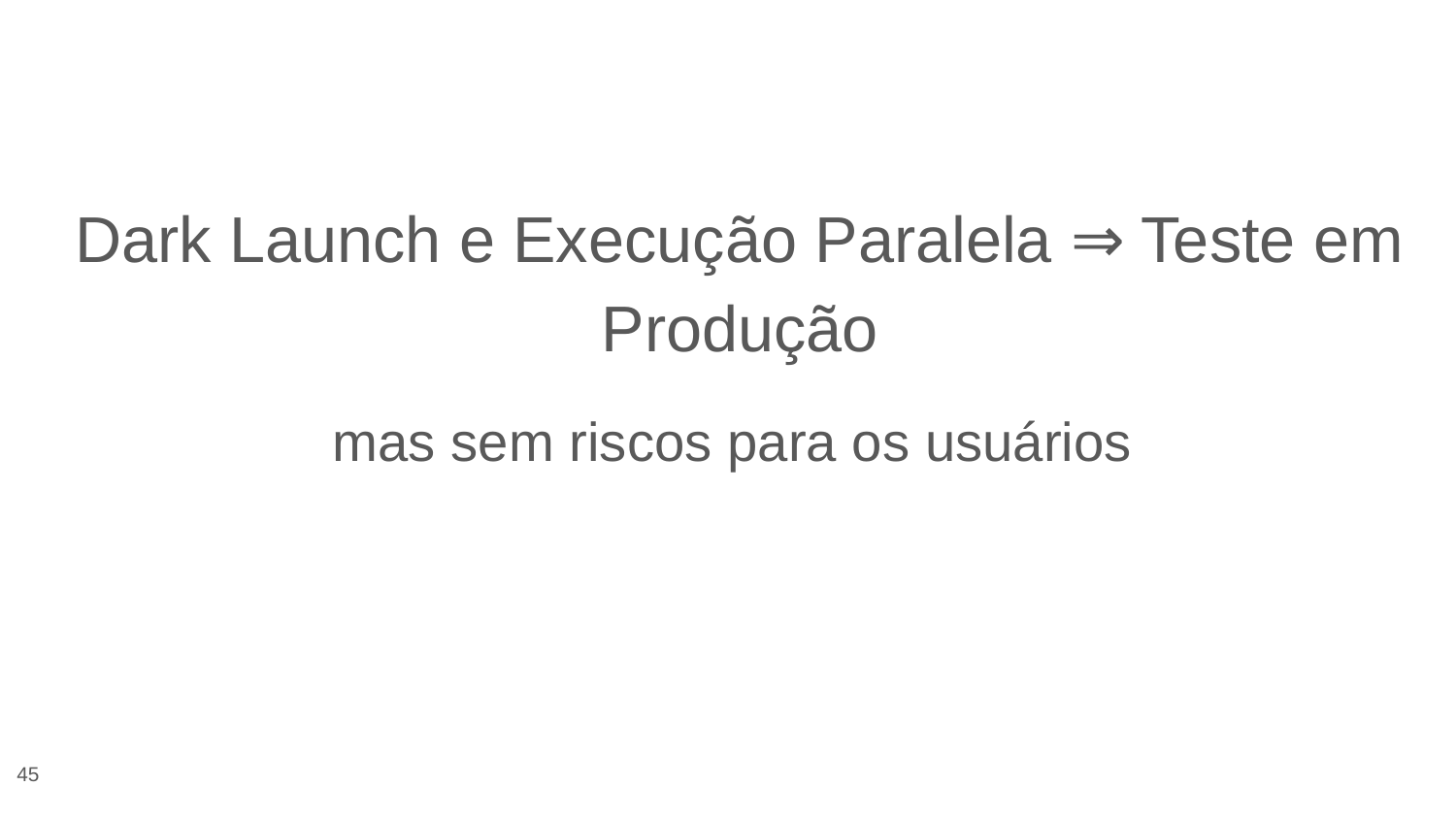

Dark Launch e Execução Paralela ⇒ Teste em Produção
mas sem riscos para os usuários
45